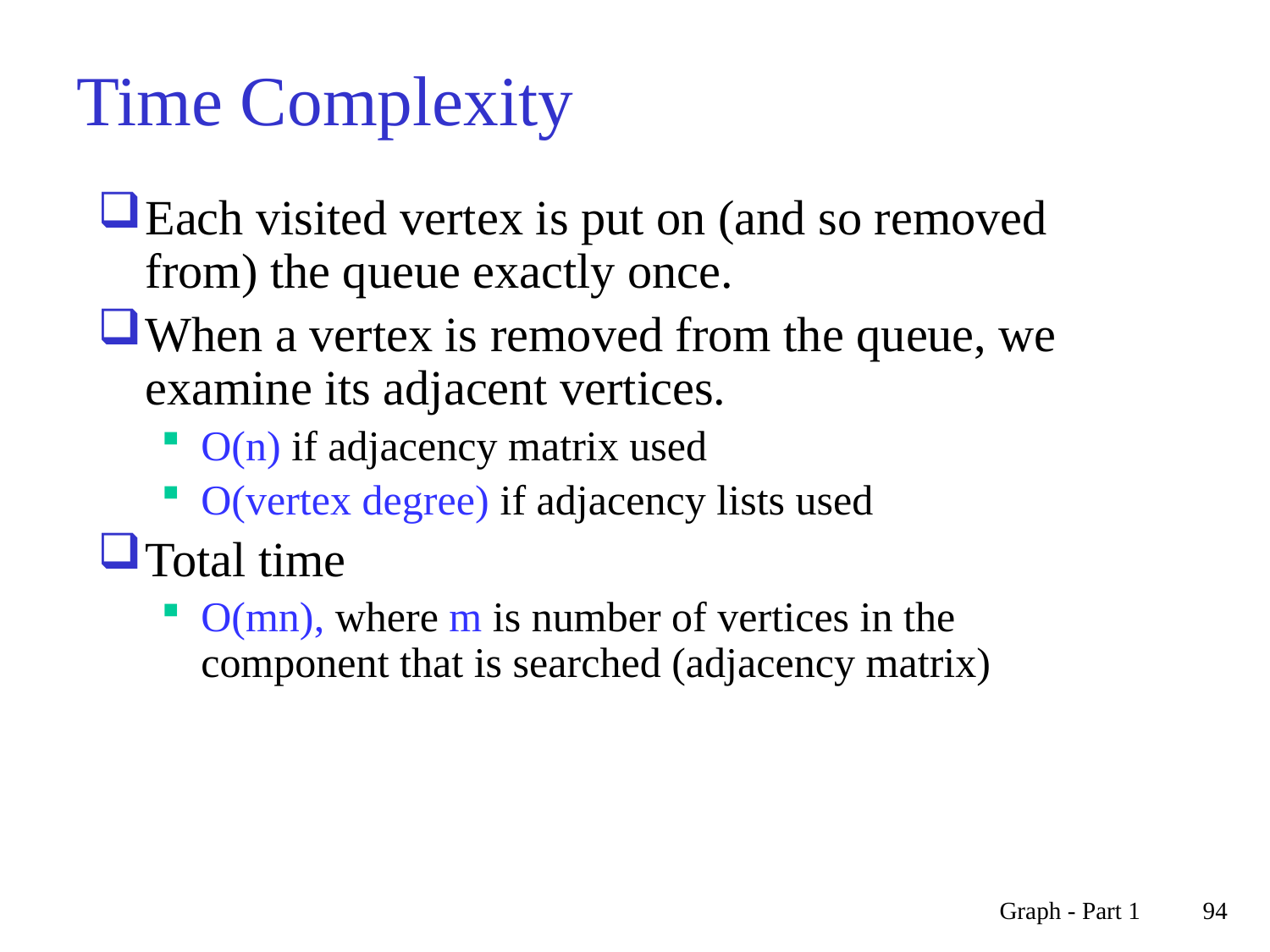

# Time Complexity
Each visited vertex is put on (and so removed from) the queue exactly once.
When a vertex is removed from the queue, we examine its adjacent vertices.
O(n) if adjacency matrix used
O(vertex degree) if adjacency lists used
Total time
O(mn), where m is number of vertices in the component that is searched (adjacency matrix)

Graph - Part 1
94